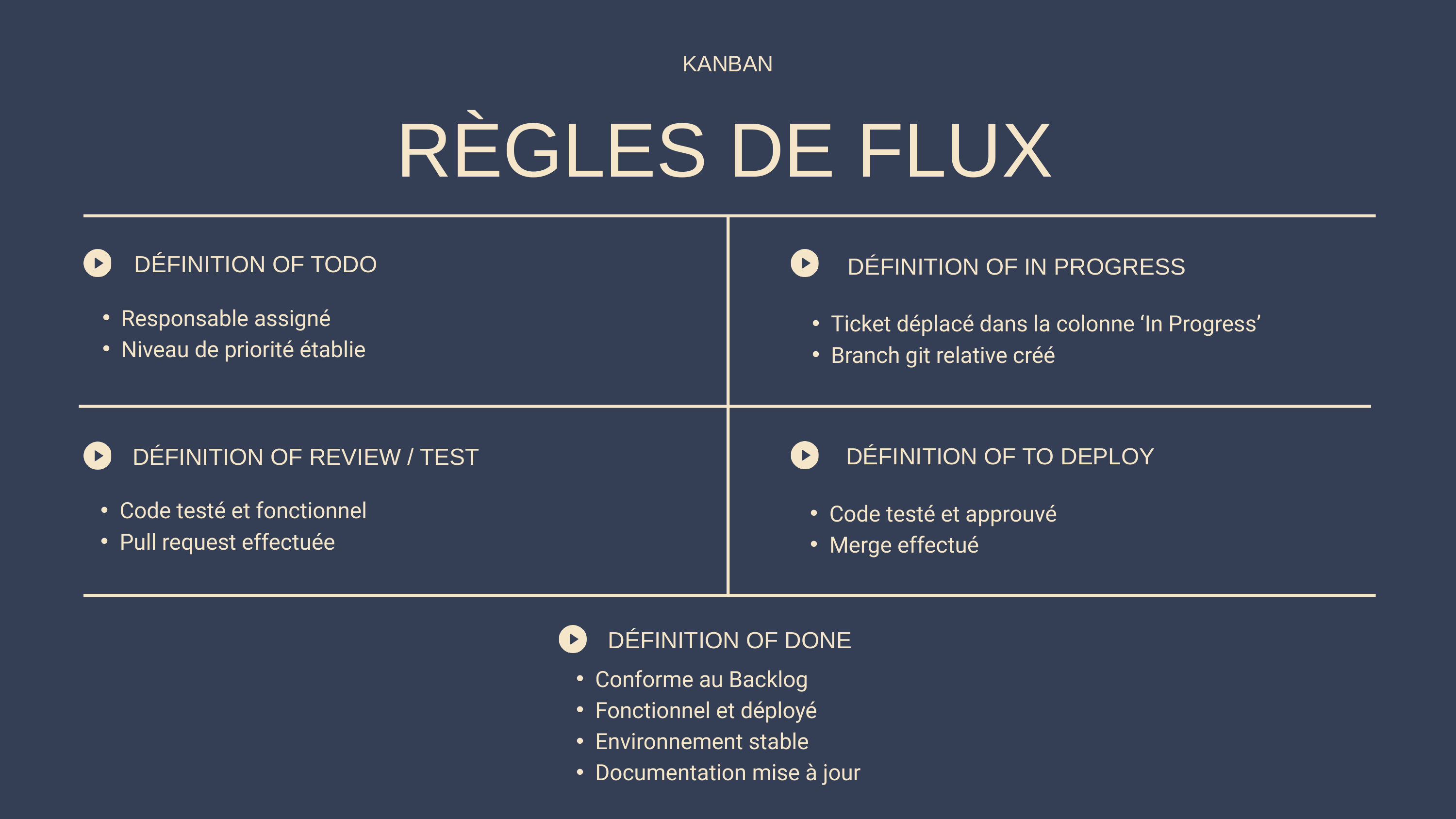

KANBAN
RÈGLES DE FLUX

DÉFINITION OF TODO
DÉFINITION OF IN PROGRESS

Responsable assigné
Niveau de priorité établie
Ticket déplacé dans la colonne ‘In Progress’
Branch git relative créé

DÉFINITION OF TO DEPLOY
DÉFINITION OF REVIEW / TEST

Code testé et fonctionnel
Pull request effectuée
Code testé et approuvé
Merge effectué

DÉFINITION OF DONE

Conforme au Backlog
Fonctionnel et déployé
Environnement stable
Documentation mise à jour